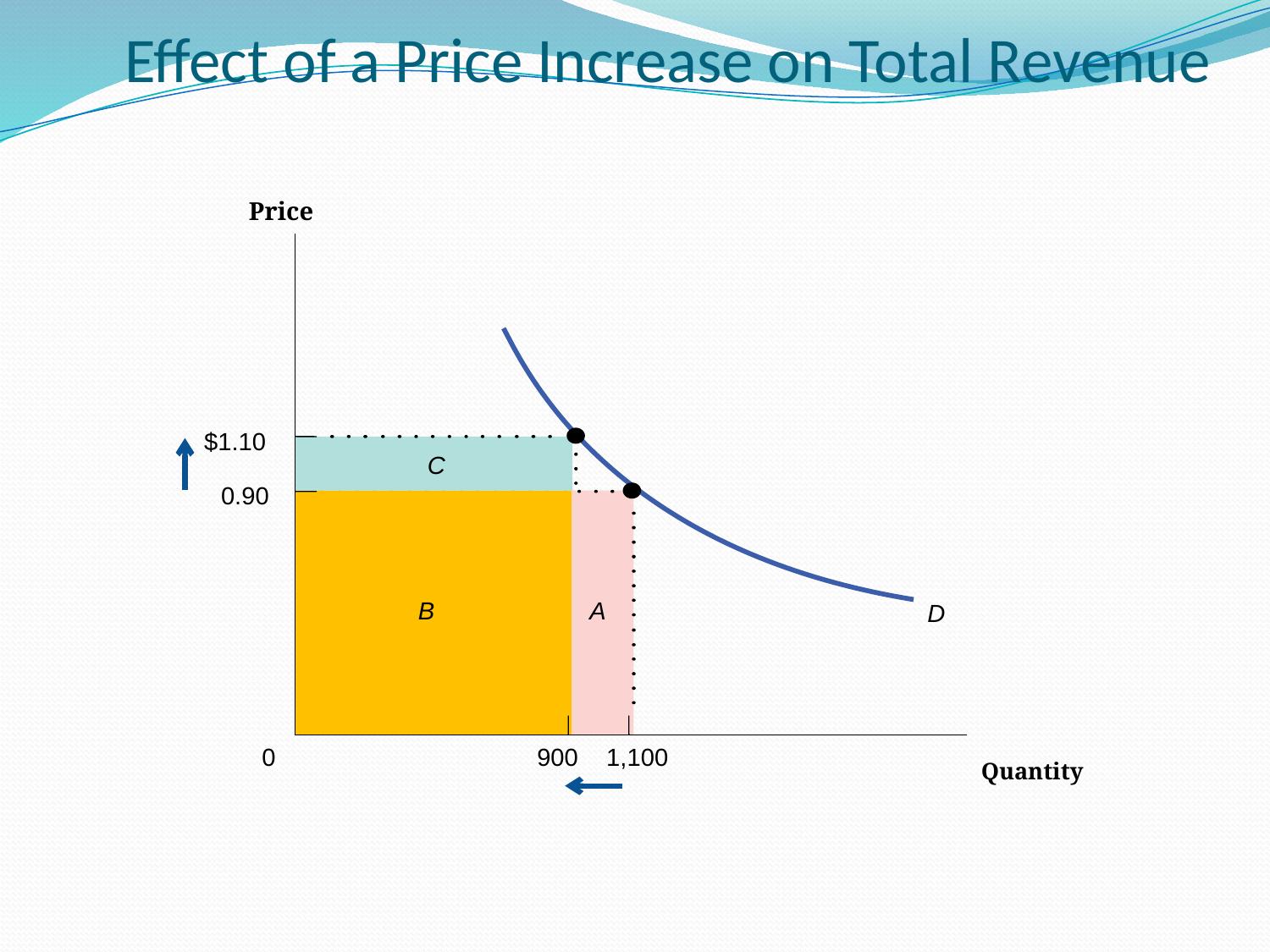

Effect of a Price Increase on Total Revenue
Price

$1.10

0.90

0
900
1,100
Quantity

D

C

A

B